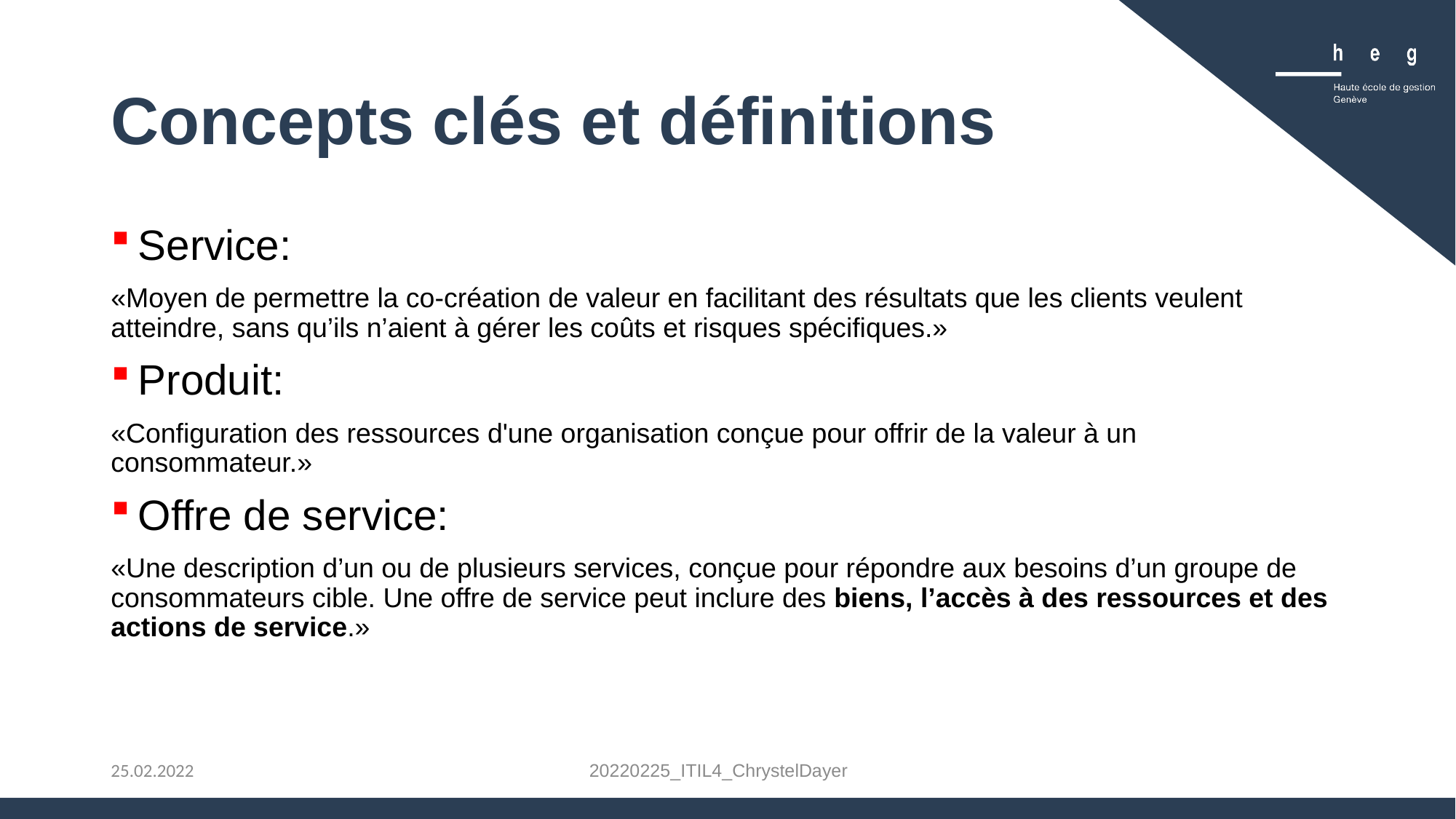

# Concepts clés et définitions
Service:
«Moyen de permettre la co-création de valeur en facilitant des résultats que les clients veulent  atteindre, sans qu’ils n’aient à gérer les coûts et risques spécifiques.»
Produit:
«Configuration des ressources d'une organisation conçue pour offrir de la valeur à un consommateur.»
Offre de service:
«Une description d’un ou de plusieurs services, conçue pour répondre aux besoins d’un groupe de consommateurs cible. Une offre de service peut inclure des biens, l’accès à des ressources et des actions de service.»

20220225_ITIL4_ChrystelDayer